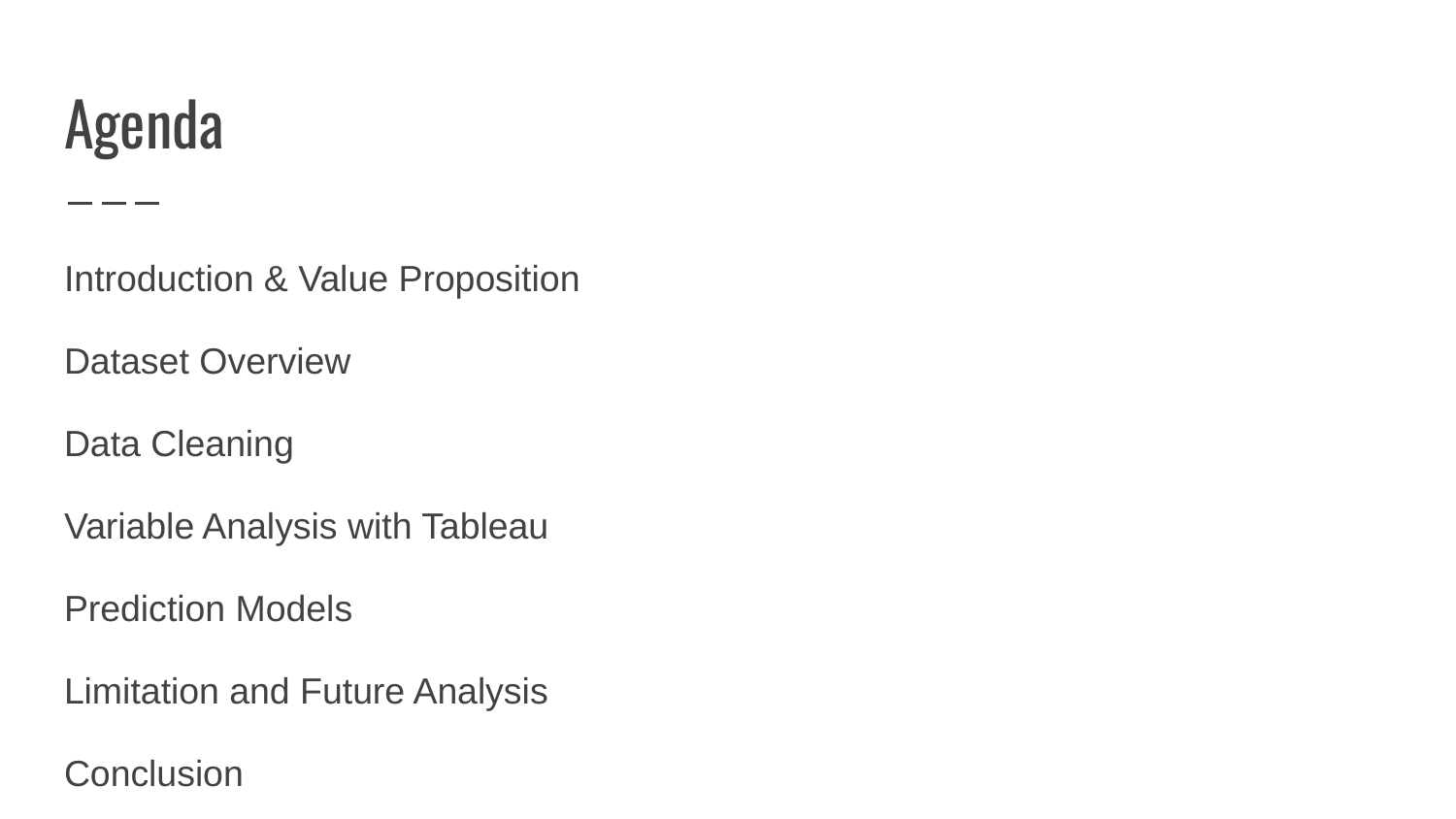

# Agenda
Introduction & Value Proposition
Dataset Overview
Data Cleaning
Variable Analysis with Tableau
Prediction Models
Limitation and Future Analysis
Conclusion